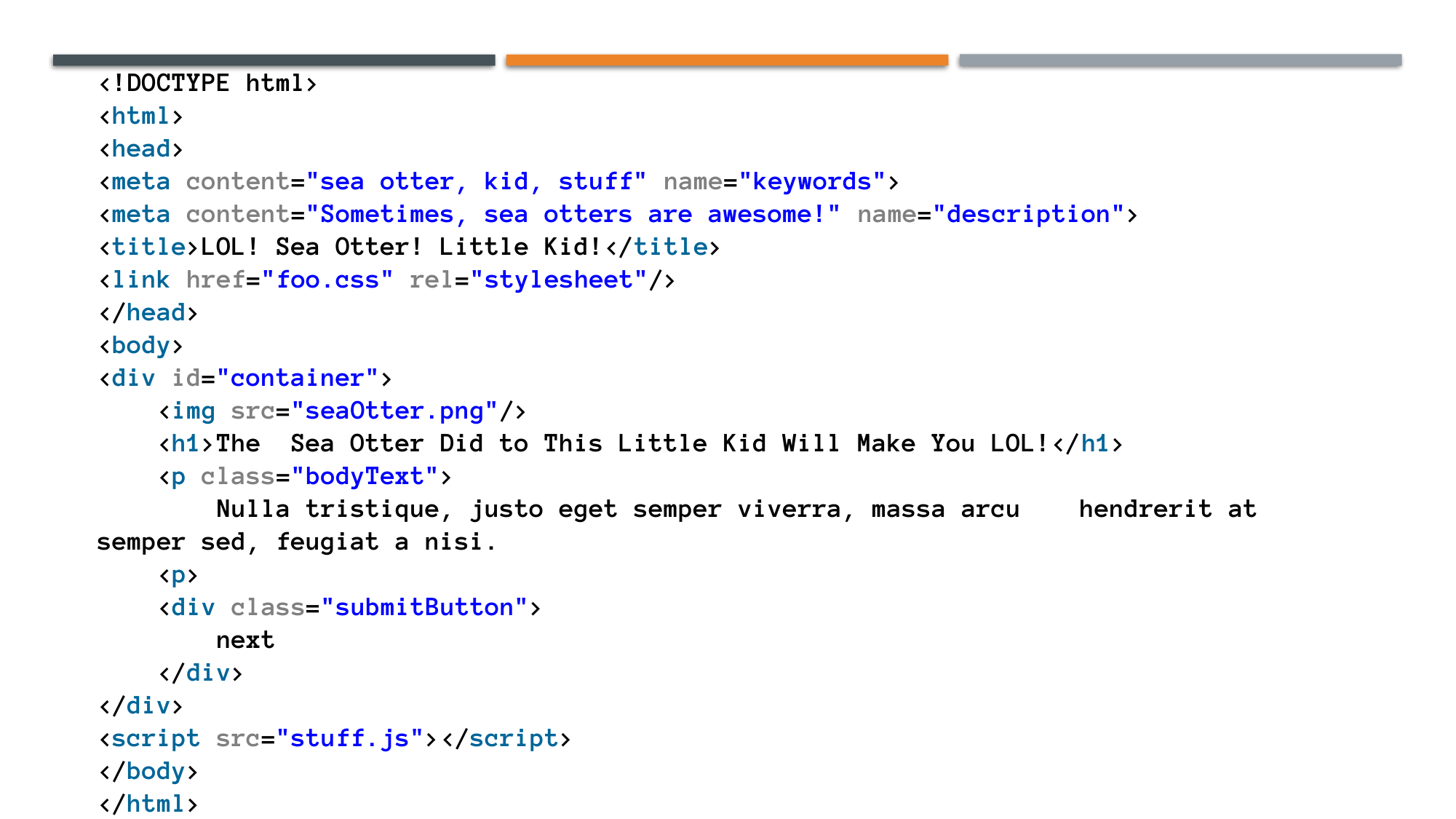

<!DOCTYPE html>
<html>
<head>
<meta content="sea otter, kid, stuff" name="keywords">
<meta content="Sometimes, sea otters are awesome!" name="description">
<title>LOL! Sea Otter! Little Kid!</title>
<link href="foo.css" rel="stylesheet"/>
</head>
<body>
<div id="container">
    <img src="seaOtter.png"/>
    <h1>The  Sea Otter Did to This Little Kid Will Make You LOL!</h1>
    <p class="bodyText">
        Nulla tristique, justo eget semper viverra, massa arcu  	hendrerit at semper sed, feugiat a nisi.
    <p>
    <div class="submitButton">
        next
    </div>
</div>
<script src="stuff.js"></script>
</body>
</html>